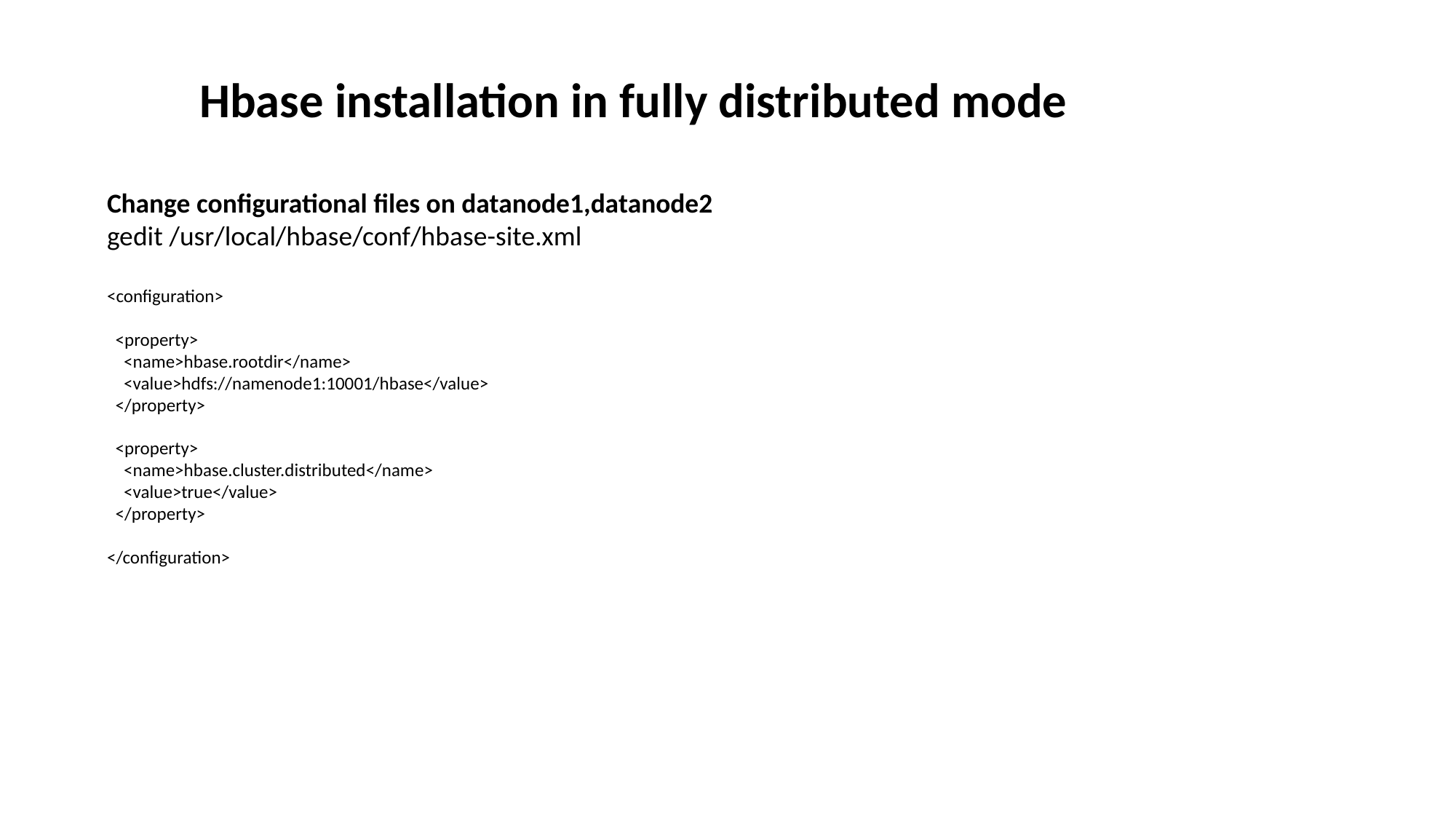

Hbase installation in fully distributed mode
Change configurational files on datanode1,datanode2
gedit /usr/local/hbase/conf/hbase-site.xml

<configuration>

  <property>
    <name>hbase.rootdir</name>
    <value>hdfs://namenode1:10001/hbase</value>
  </property>

  <property>
    <name>hbase.cluster.distributed</name>
    <value>true</value>
  </property>

</configuration>